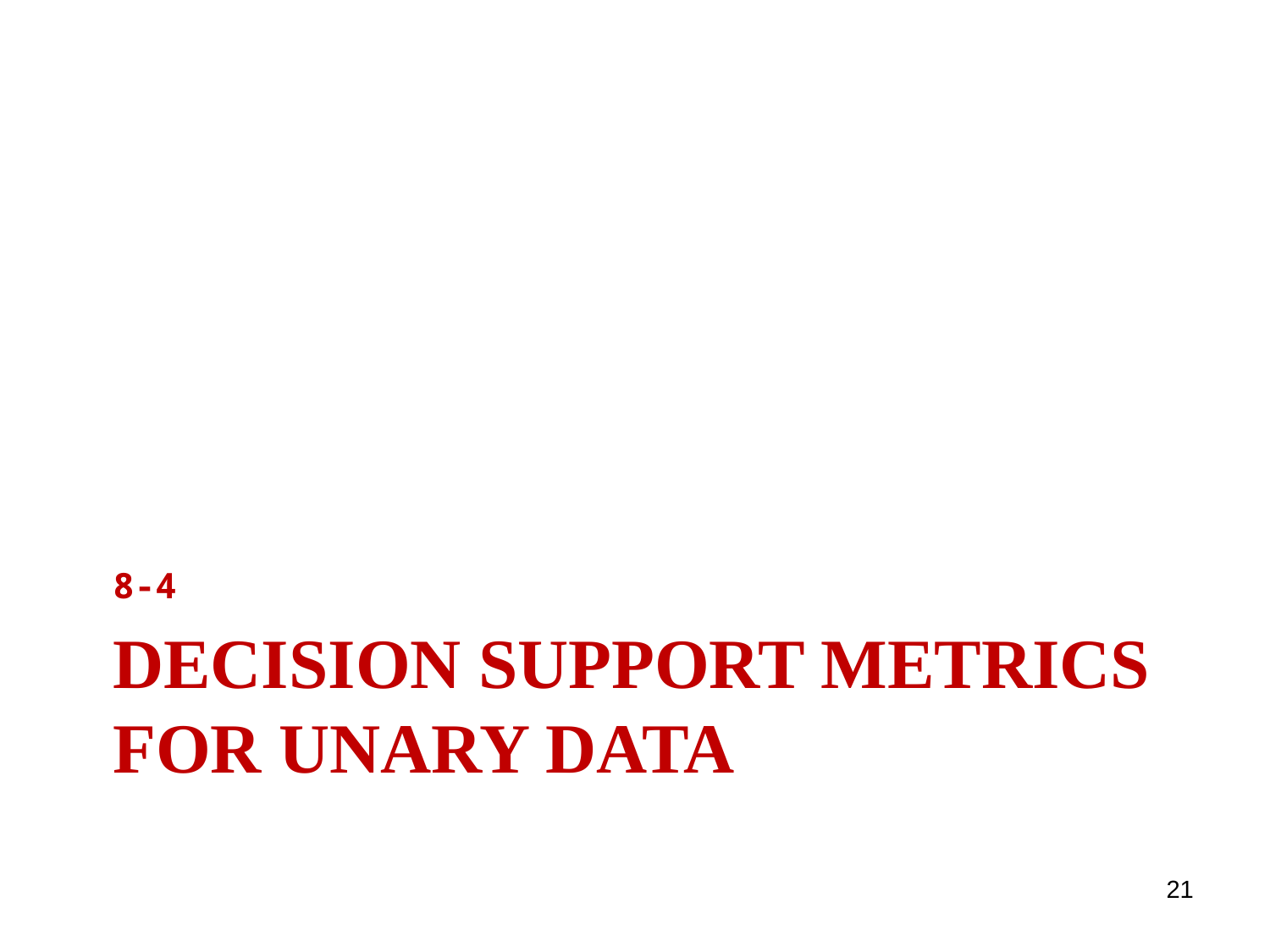

8-4
# Decision support metrics for Unary data
21